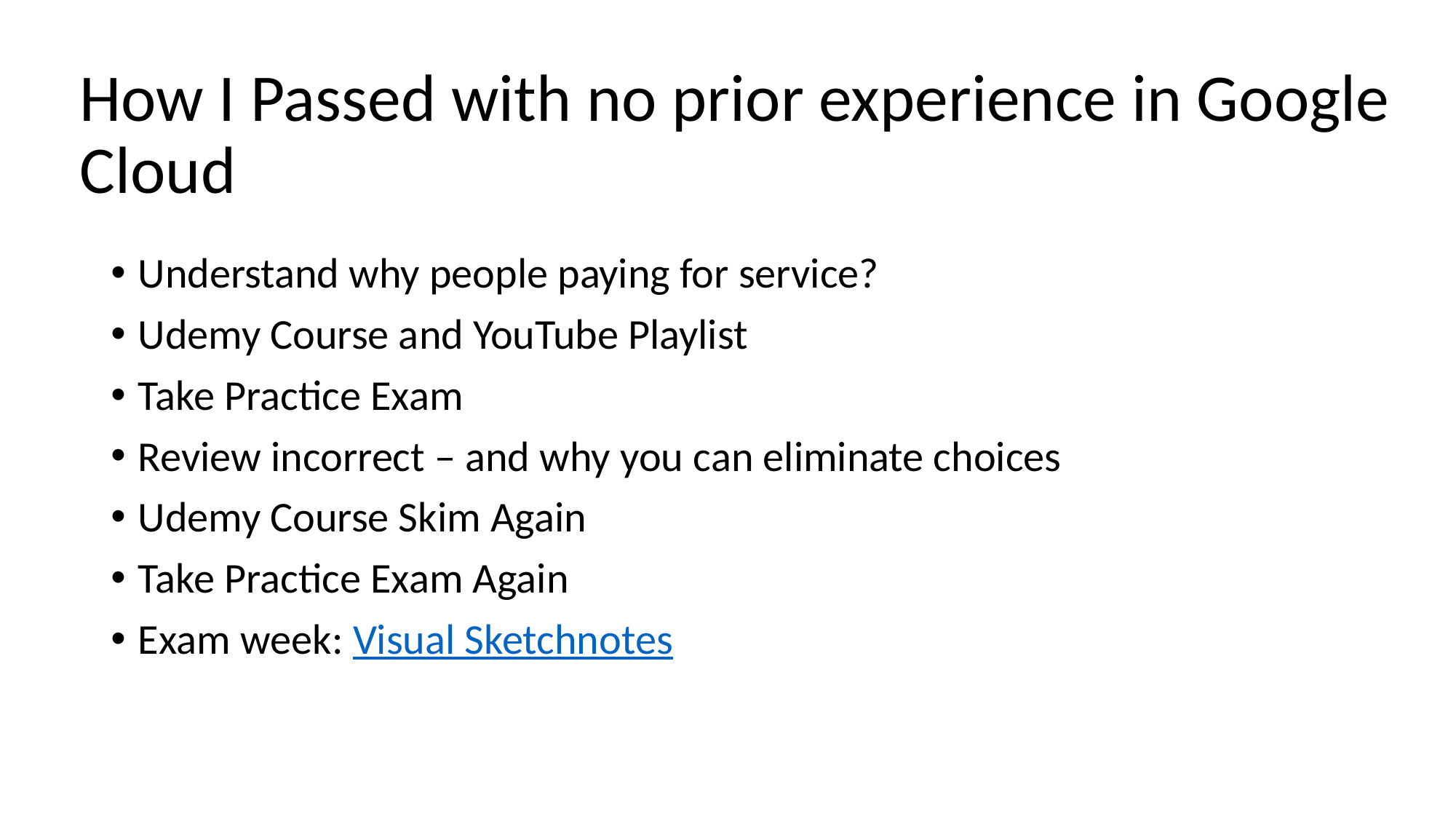

# How I Passed with no prior experience in Google Cloud
Understand why people paying for service?
Udemy Course and YouTube Playlist
Take Practice Exam
Review incorrect – and why you can eliminate choices
Udemy Course Skim Again
Take Practice Exam Again
Exam week: Visual Sketchnotes